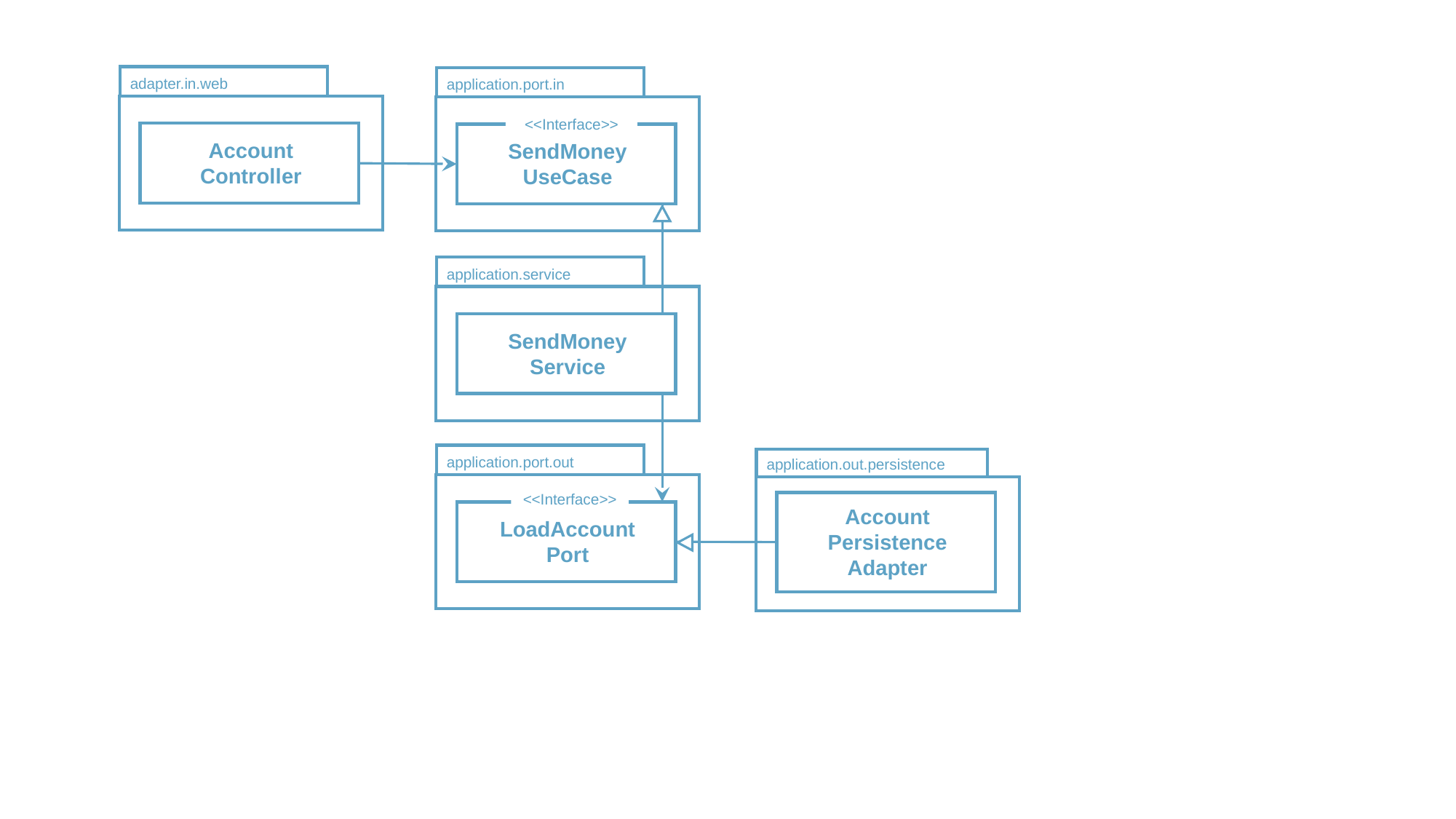

adapter.in.web

Account
Controller

application.port.in

<<Interface>>

SendMoney
UseCase

application.service

SendMoney
Service

application.port.out

LoadAccount
Port
application.out.persistence

Account
Persistence
Adapter
<<Interface>>